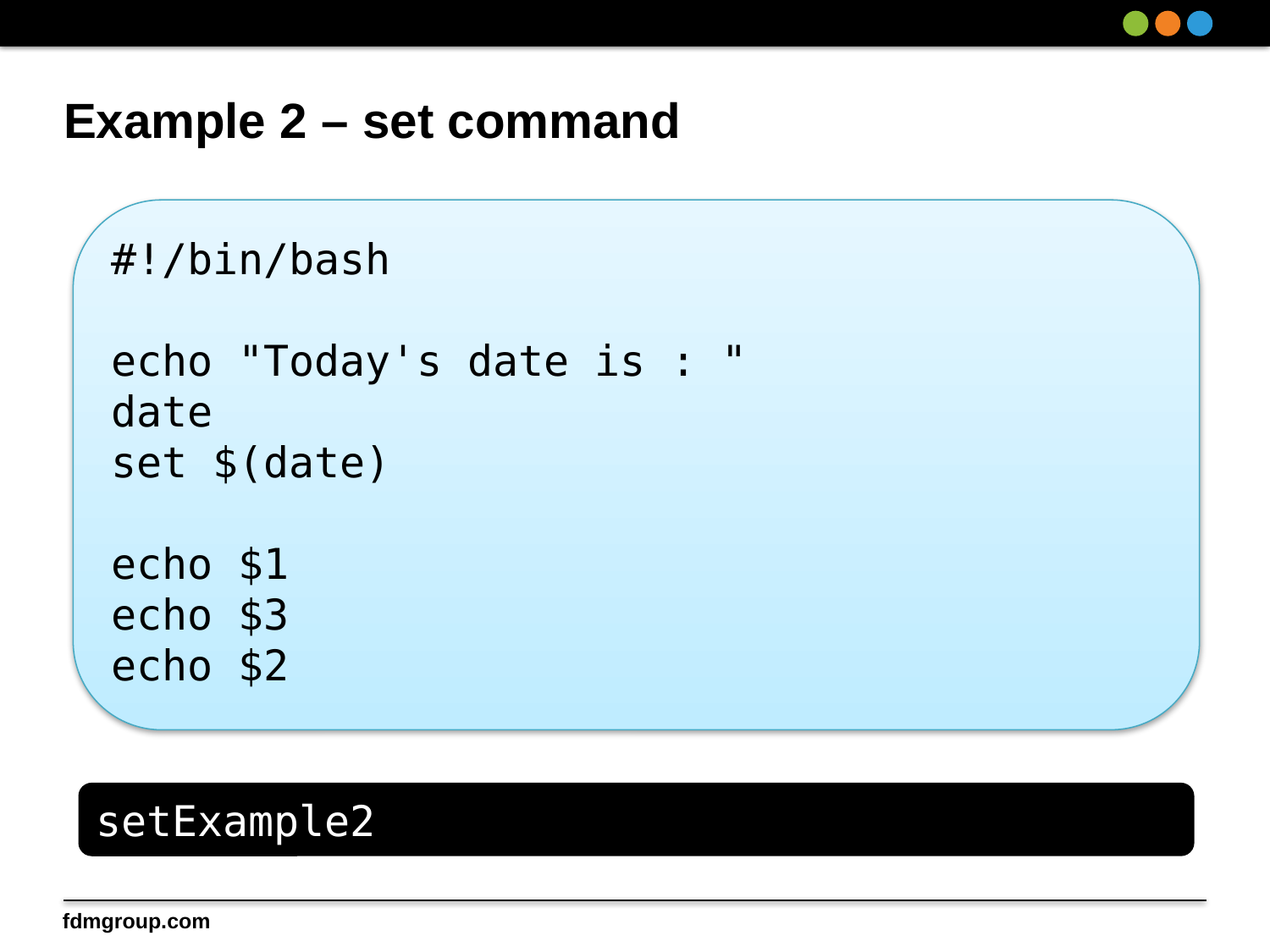

# Example 2 – set command
#!/bin/bash

echo "Today's date is : "
date
set $(date)

echo $1
echo $3
echo $2
setExample2